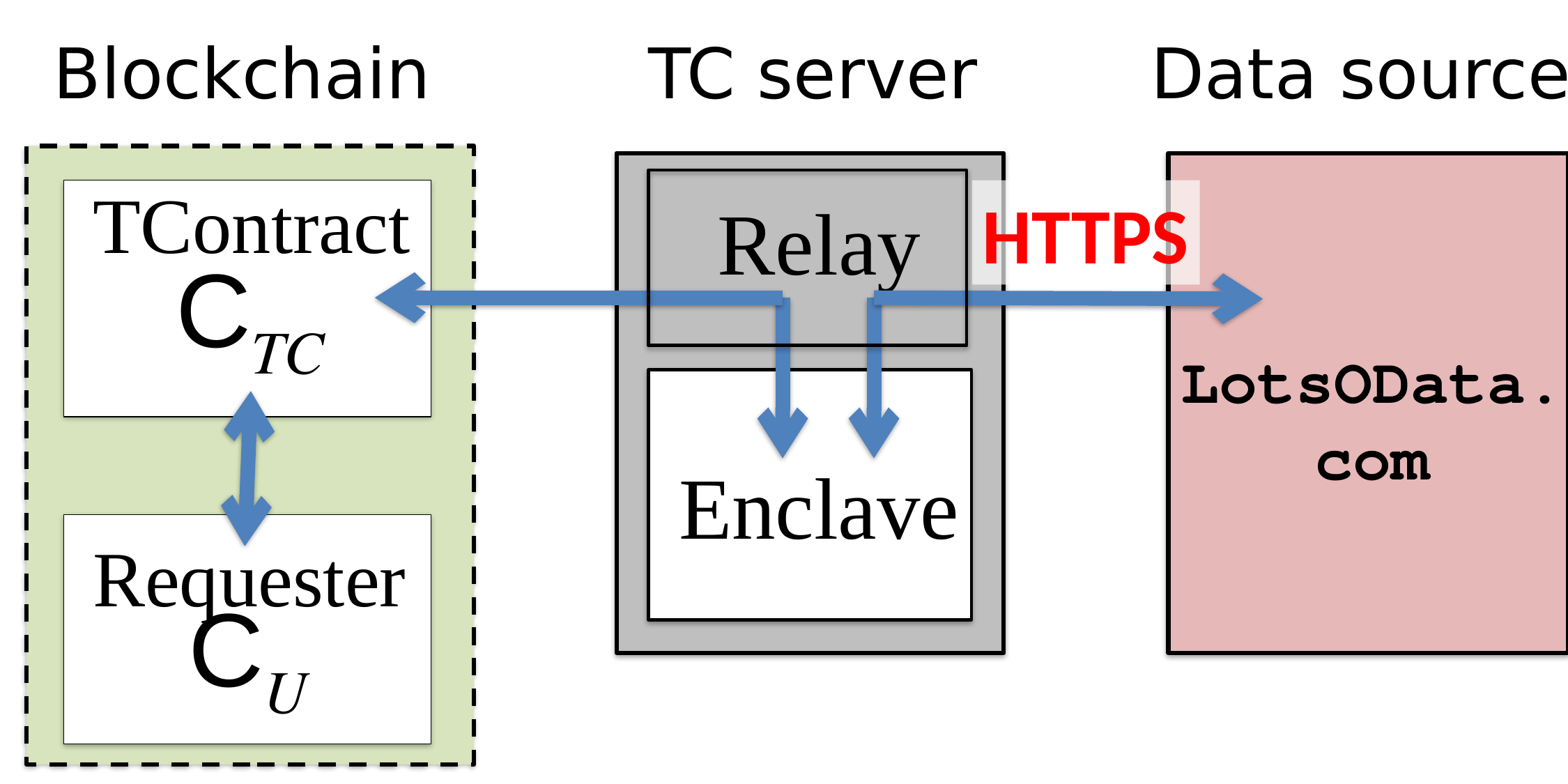

Blockchain
TC server
Data source

TContract

HTTPS
Relay
CTC
LotsOData.
com

Enclave

Requester
CU